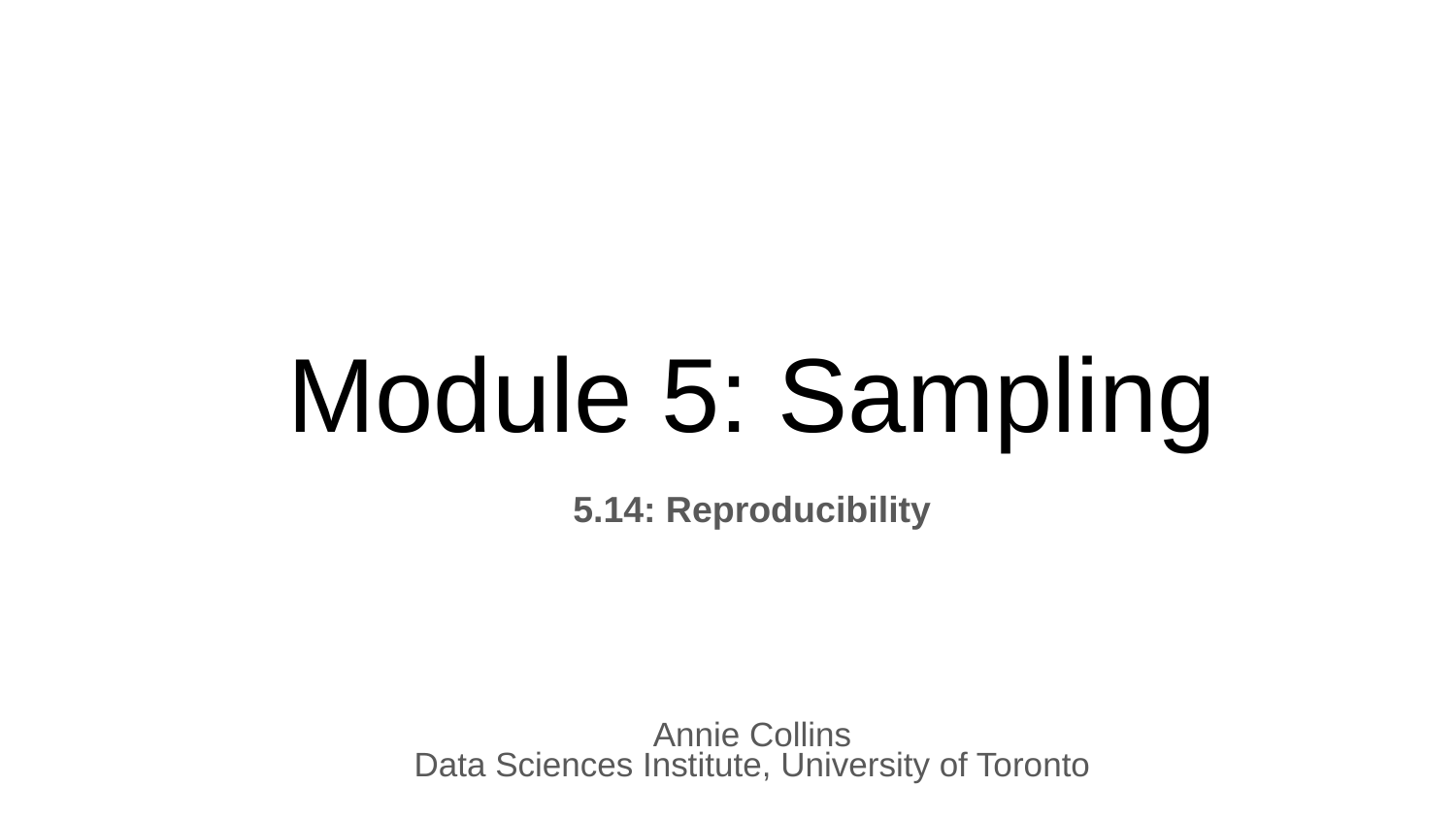

Module 5: Sampling
5.14: Reproducibility
Annie Collins
Data Sciences Institute, University of Toronto